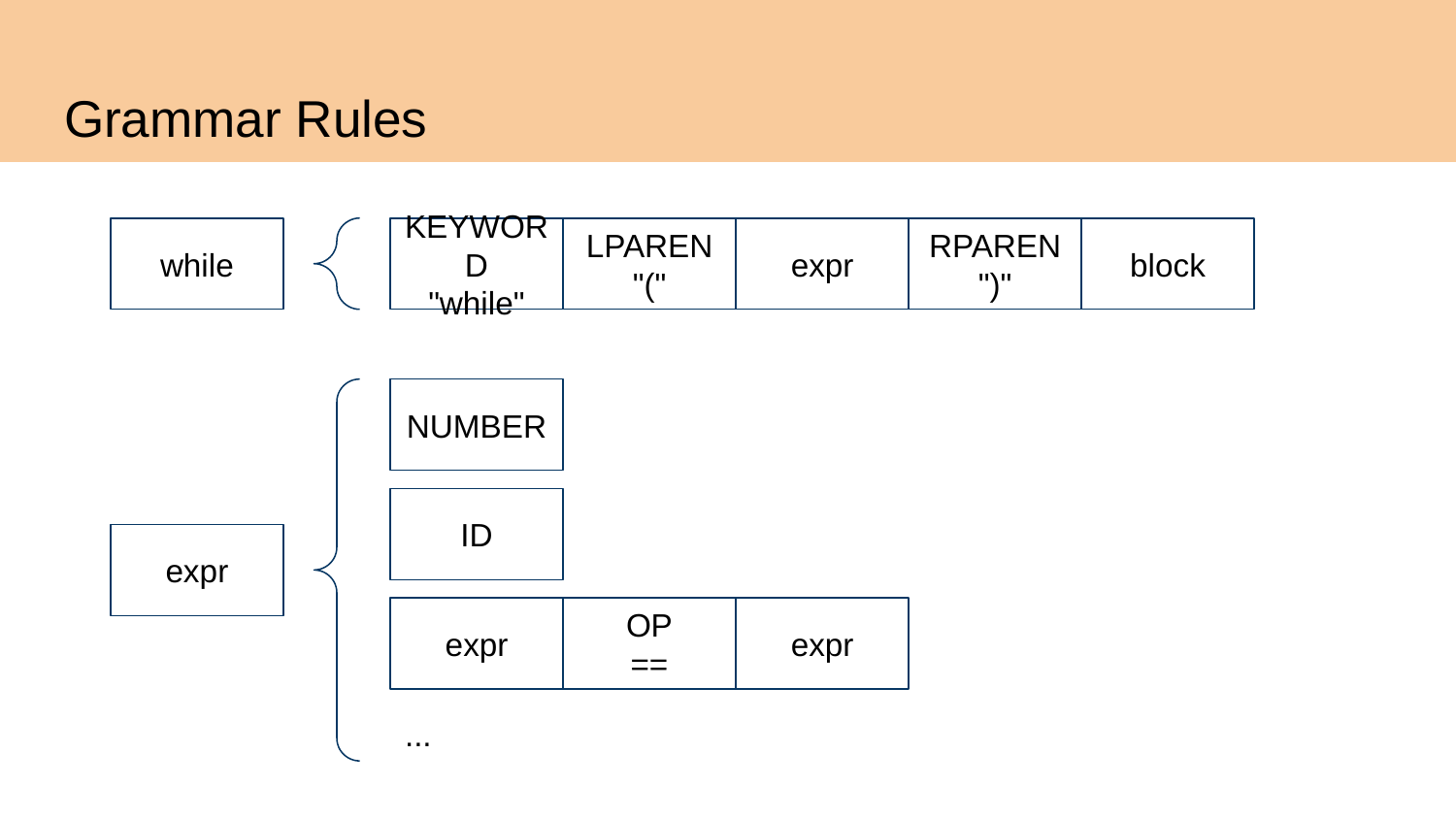

# Grammar Rules
while

KEYWORD
"while"
LPAREN
"("
expr
RPAREN
")"
block

NUMBER
ID
expr
OP
==
expr
...
expr